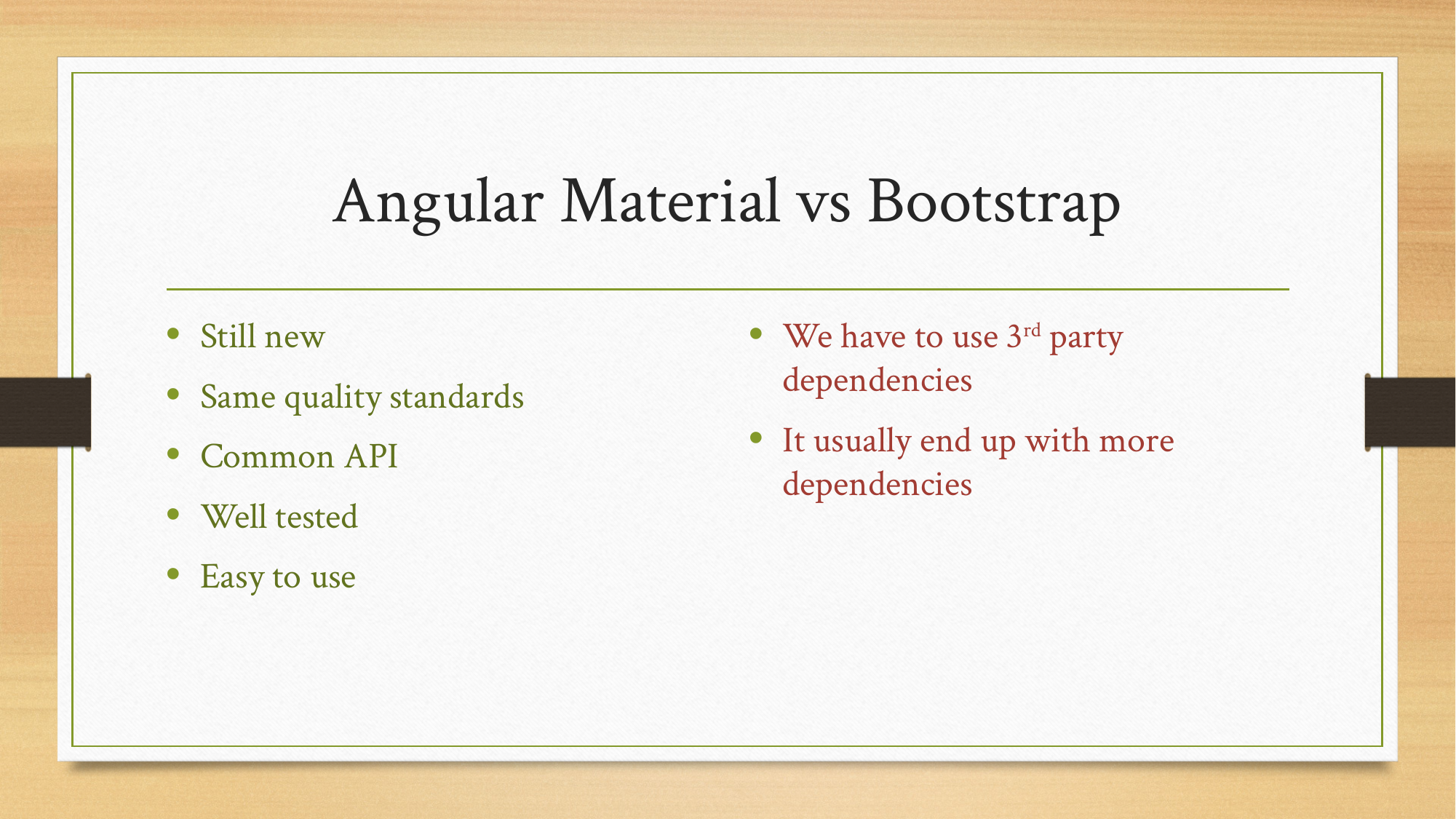

# Angular Material vs Bootstrap
Still new
Same quality standards
Common API
Well tested
Easy to use
We have to use 3rd party dependencies
It usually end up with more dependencies